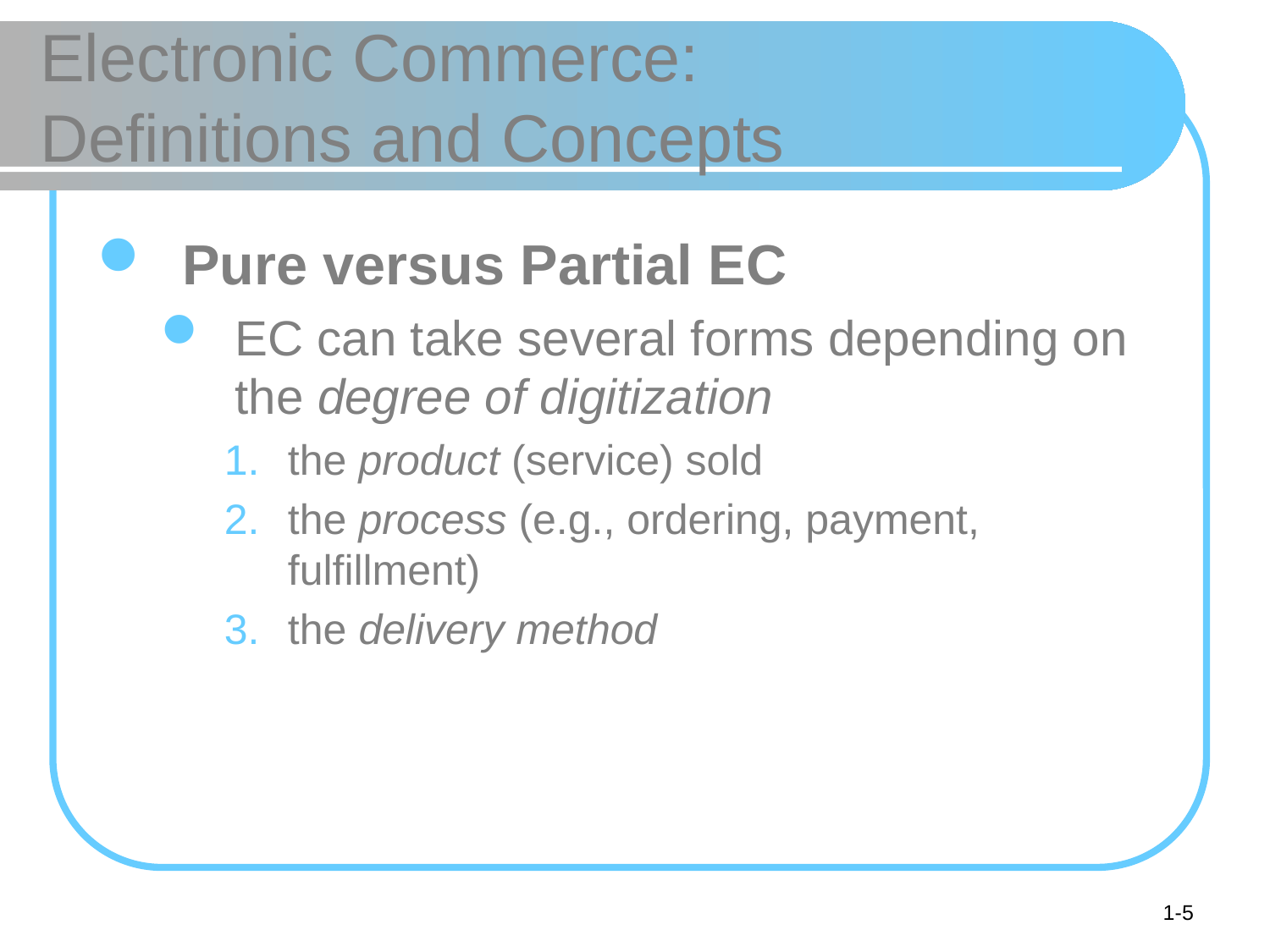

# Electronic Commerce: Definitions and Concepts
Pure versus Partial EC
EC can take several forms depending on the degree of digitization
the product (service) sold
the process (e.g., ordering, payment, fulfillment)
the delivery method
1-5